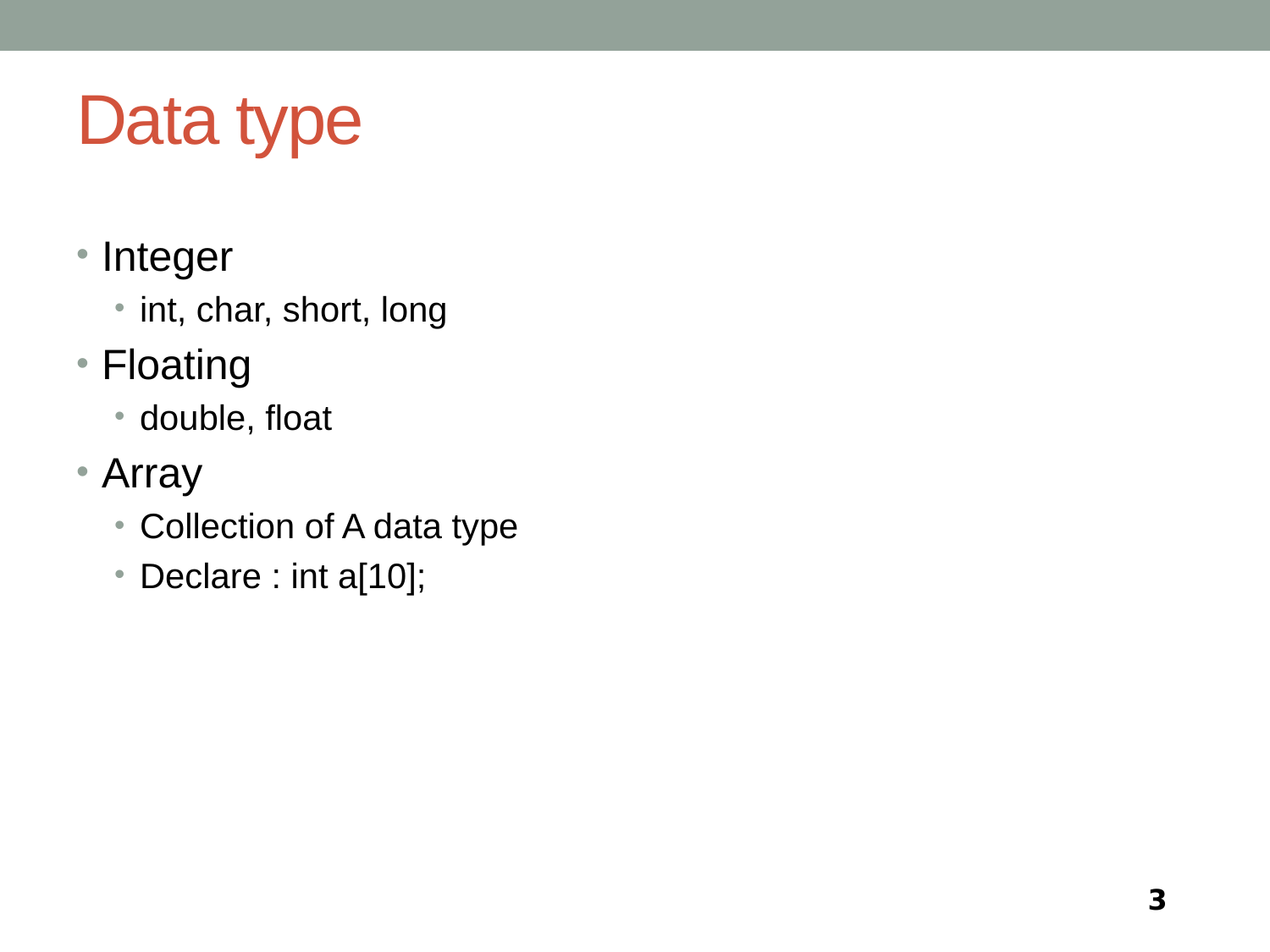

# Data type
Integer
int, char, short, long
Floating
double, float
Array
Collection of A data type
Declare : int a[10];
3